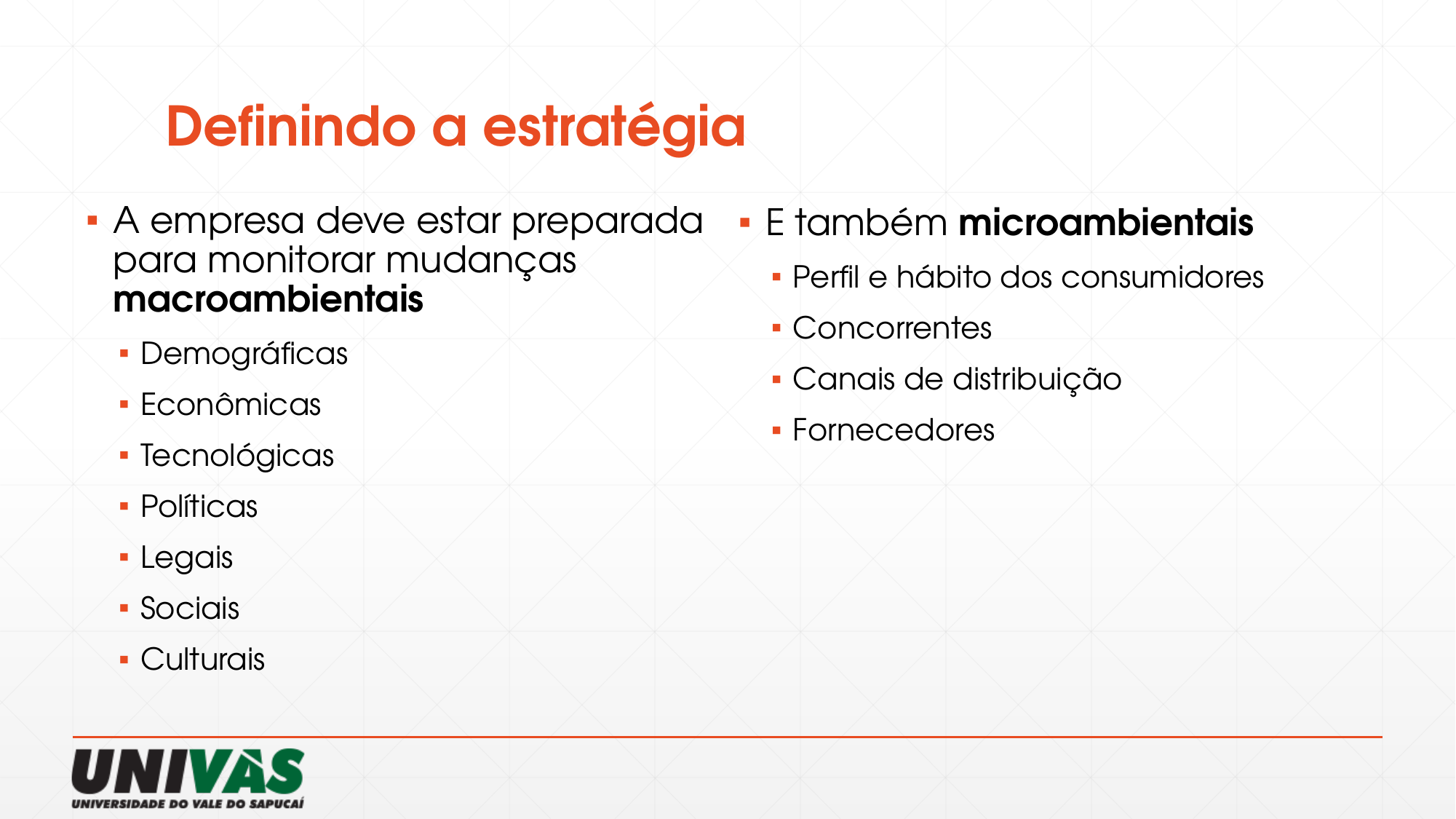

# Definindo a estratégia
A empresa deve estar preparada para monitorar mudanças macroambientais
Demográficas
Econômicas
Tecnológicas
Políticas
Legais
Sociais
Culturais
E também microambientais
Perfil e hábito dos consumidores
Concorrentes
Canais de distribuição
Fornecedores